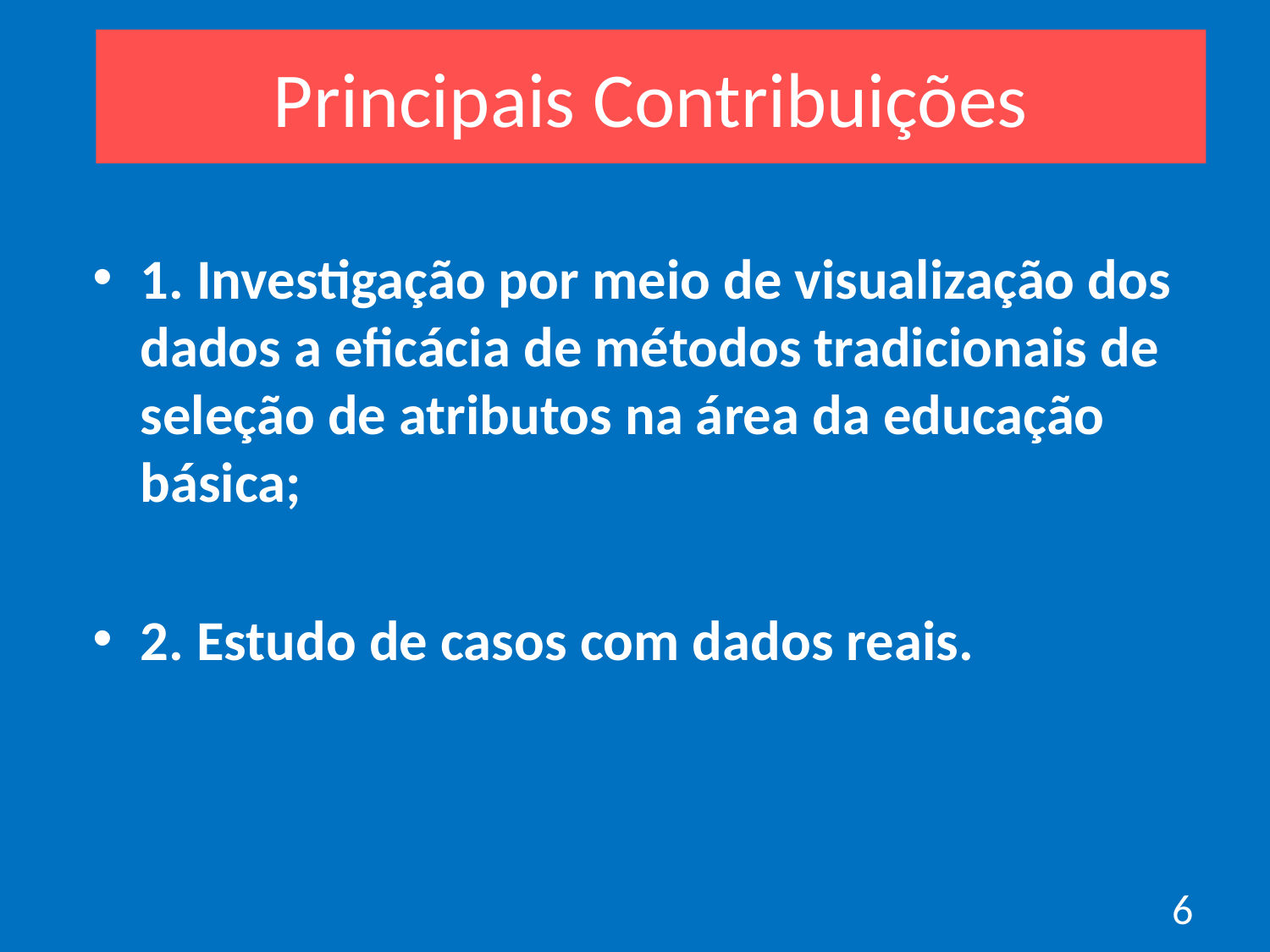

Principais Contribuições
1. Investigação por meio de visualização dos dados a eficácia de métodos tradicionais de seleção de atributos na área da educação básica;

2. Estudo de casos com dados reais.
6